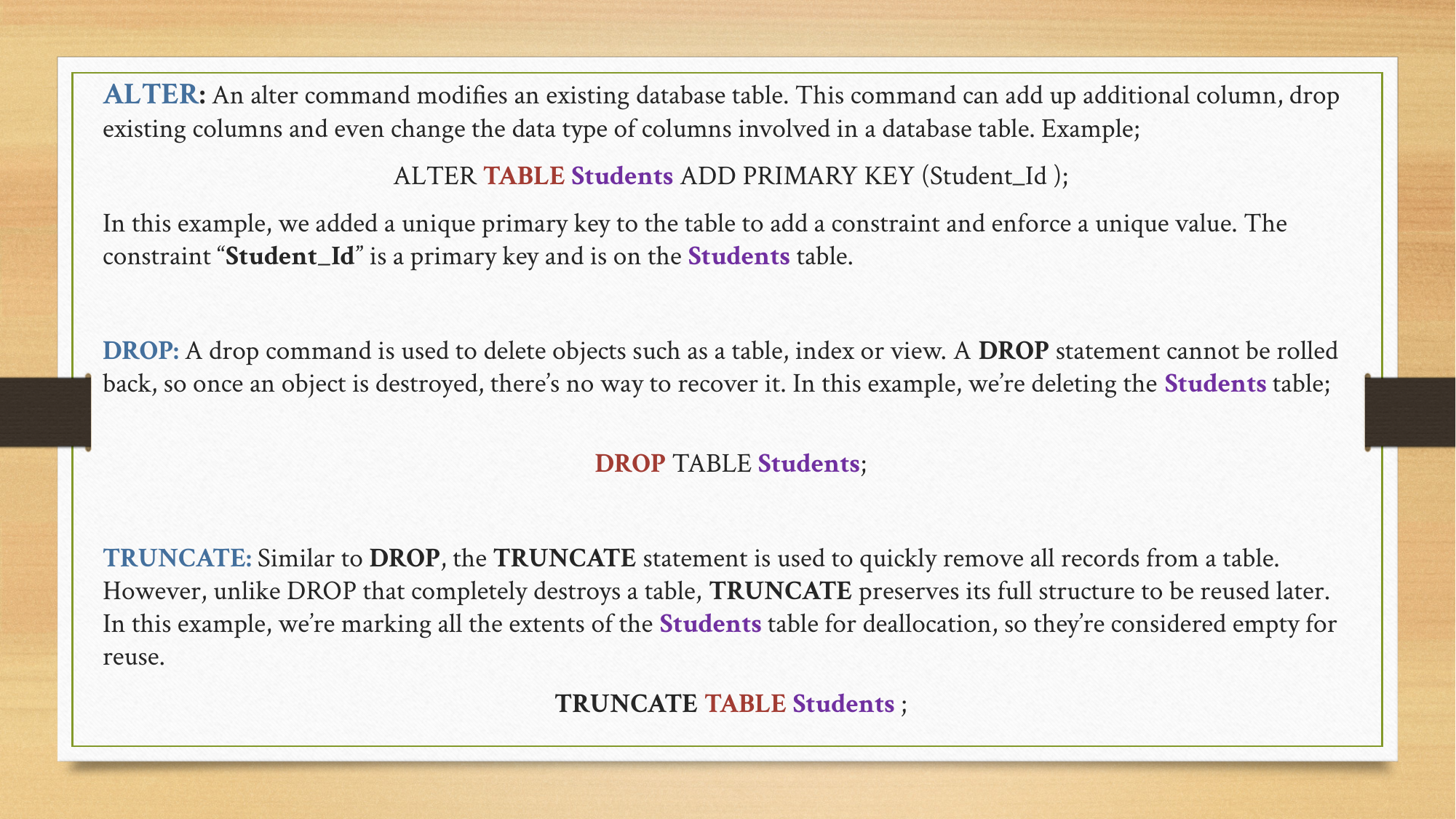

ALTER: An alter command modifies an existing database table. This command can add up additional column, drop existing columns and even change the data type of columns involved in a database table. Example;
ALTER TABLE Students ADD PRIMARY KEY (Student_Id );
In this example, we added a unique primary key to the table to add a constraint and enforce a unique value. The constraint “Student_Id” is a primary key and is on the Students table.

DROP: A drop command is used to delete objects such as a table, index or view. A DROP statement cannot be rolled back, so once an object is destroyed, there’s no way to recover it. In this example, we’re deleting the Students table;
DROP TABLE Students;

TRUNCATE: Similar to DROP, the TRUNCATE statement is used to quickly remove all records from a table. However, unlike DROP that completely destroys a table, TRUNCATE preserves its full structure to be reused later. In this example, we’re marking all the extents of the Students table for deallocation, so they’re considered empty for reuse.
TRUNCATE TABLE Students ;